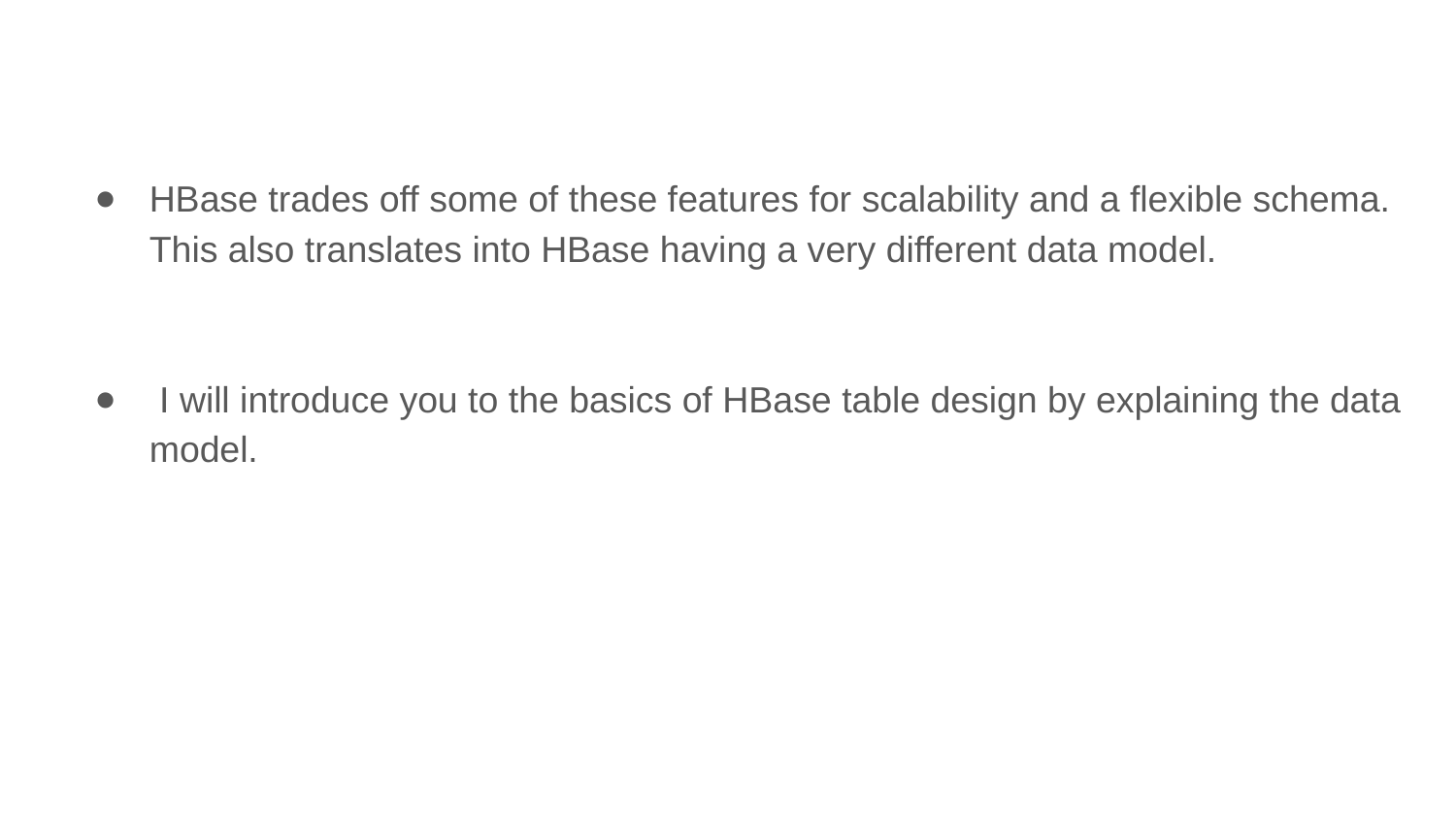

HBase trades off some of these features for scalability and a flexible schema.  This also translates into HBase having a very different data model.

 I will introduce you to the basics of HBase table design by explaining the data model.